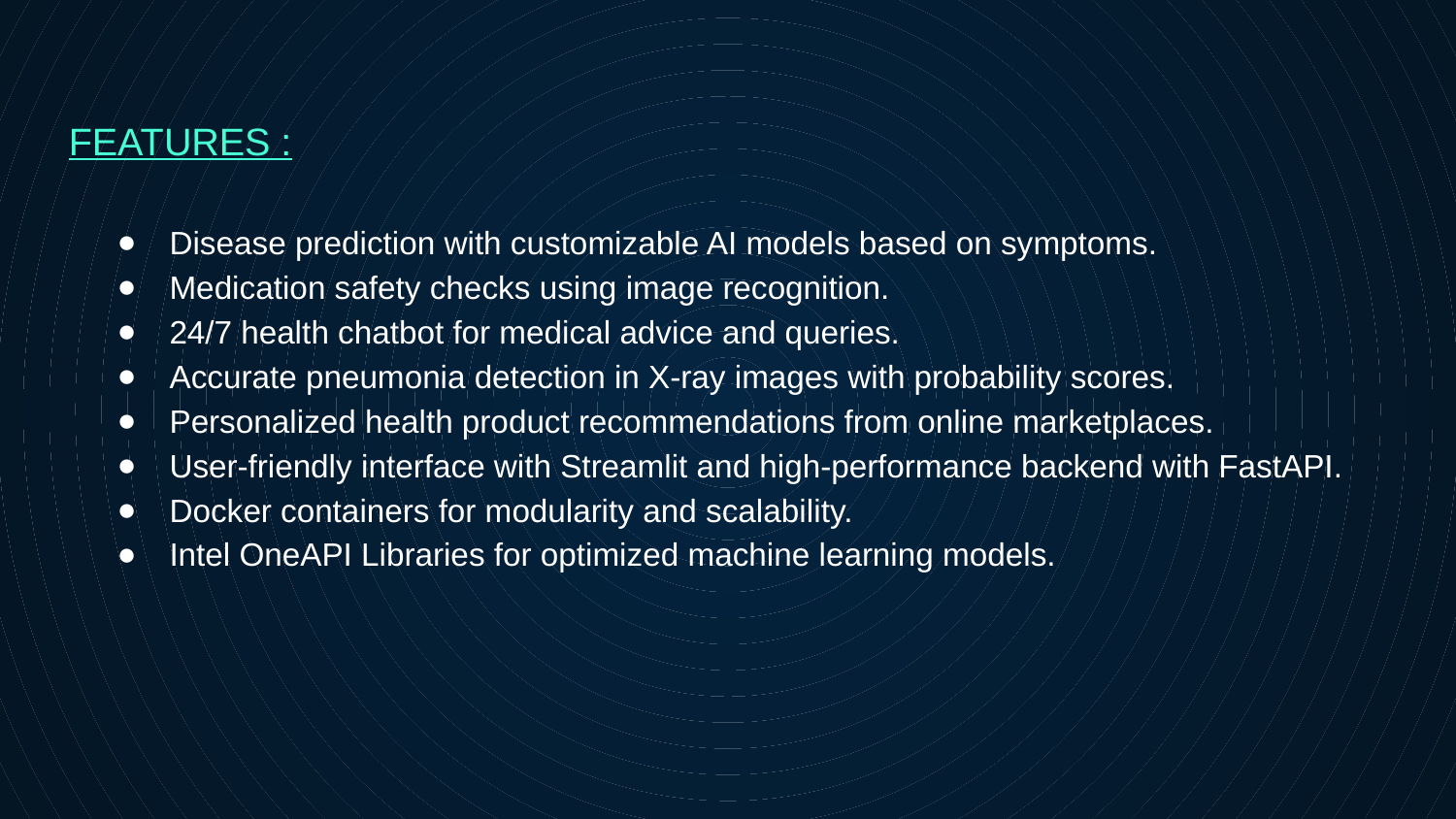

FEATURES :
Disease prediction with customizable AI models based on symptoms.
Medication safety checks using image recognition.
24/7 health chatbot for medical advice and queries.
Accurate pneumonia detection in X-ray images with probability scores.
Personalized health product recommendations from online marketplaces.
User-friendly interface with Streamlit and high-performance backend with FastAPI.
Docker containers for modularity and scalability.
Intel OneAPI Libraries for optimized machine learning models.